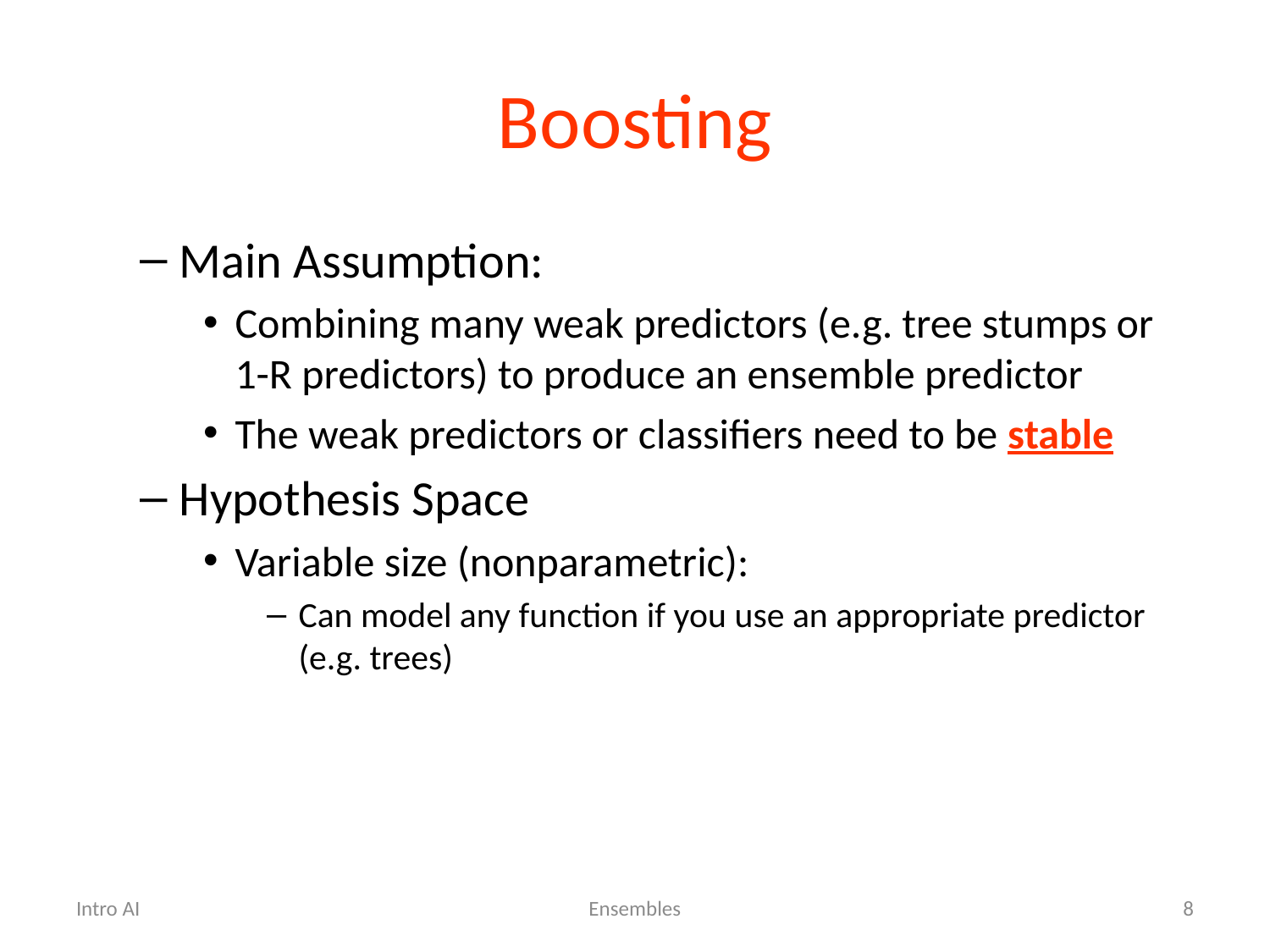

# Boosting
Main Assumption:
Combining many weak predictors (e.g. tree stumps or 1-R predictors) to produce an ensemble predictor
The weak predictors or classifiers need to be stable
Hypothesis Space
Variable size (nonparametric):
Can model any function if you use an appropriate predictor (e.g. trees)
Intro AI
Ensembles
8